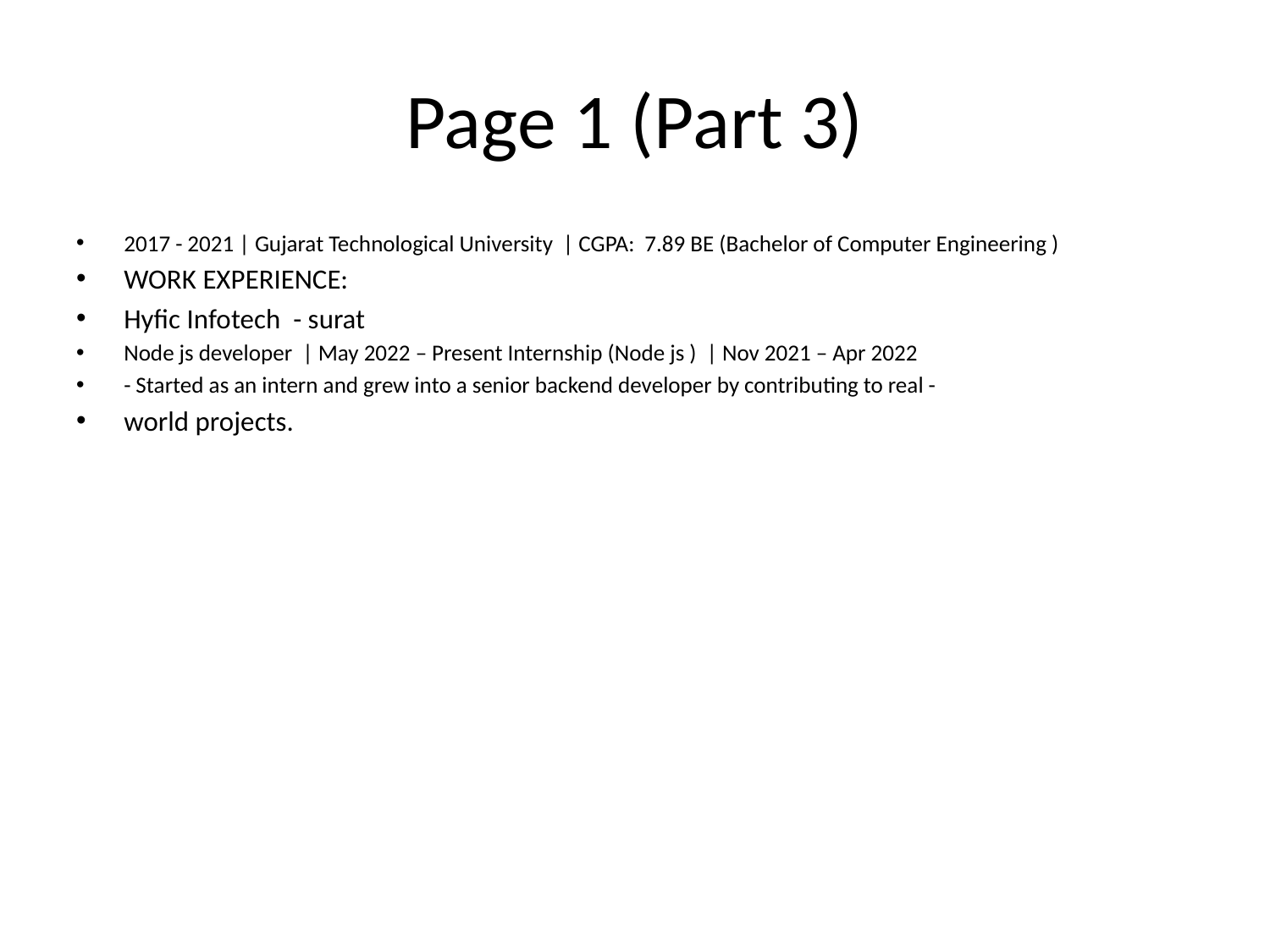

# Page 1 (Part 3)
2017 - 2021 | Gujarat Technological University  | CGPA:  7.89 BE (Bachelor of Computer Engineering )
WORK EXPERIENCE:
Hyfic Infotech  - surat
Node js developer  | May 2022 – Present Internship (Node js )  | Nov 2021 – Apr 2022
- Started as an intern and grew into a senior backend developer by contributing to real -
world projects.